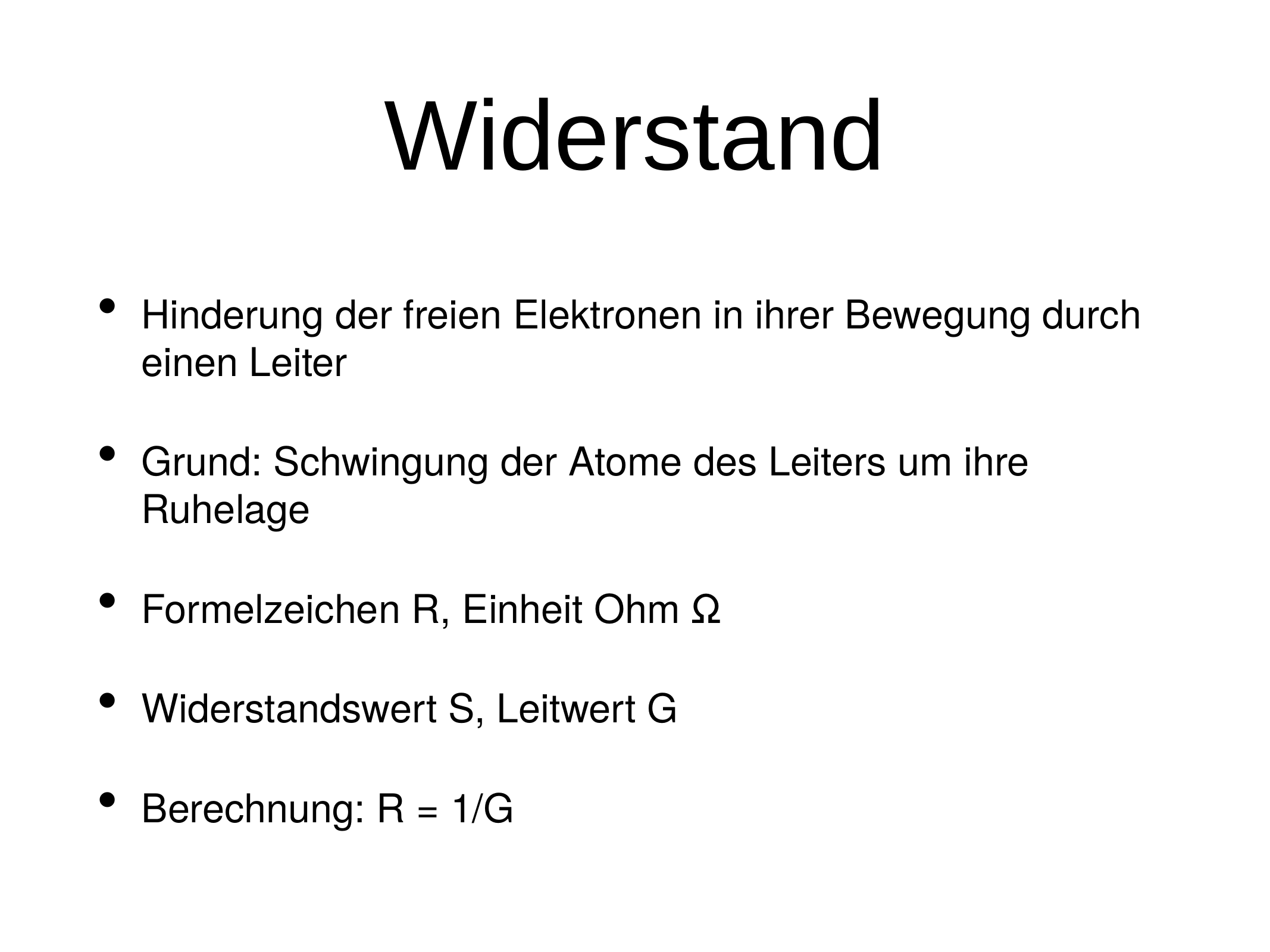

# Widerstand
Hinderung der freien Elektronen in ihrer Bewegung durch einen Leiter
Grund: Schwingung der Atome des Leiters um ihre Ruhelage
Formelzeichen R, Einheit Ohm Ω
Widerstandswert S, Leitwert G
Berechnung: R = 1/G